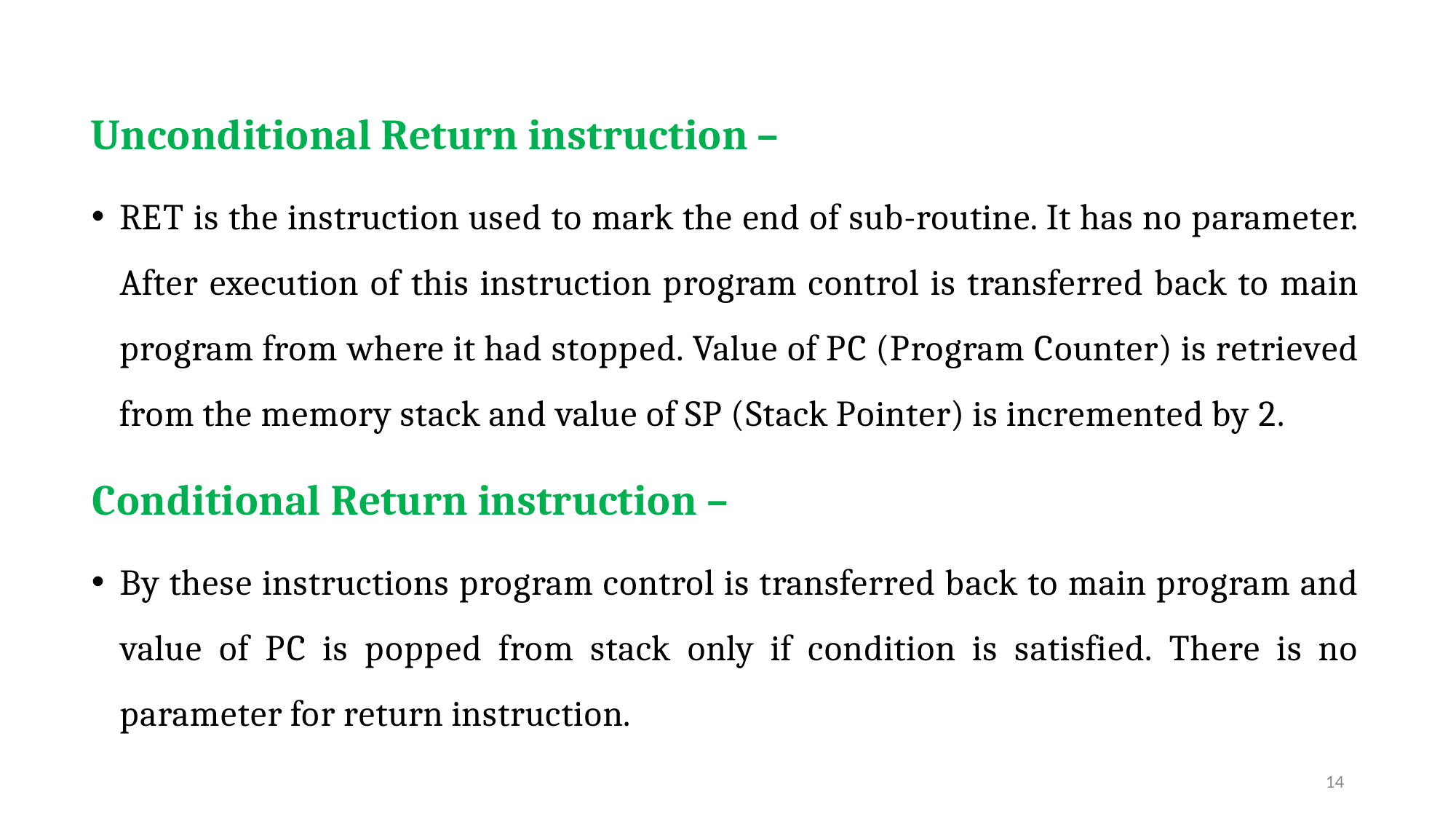

Unconditional Return instruction –
RET is the instruction used to mark the end of sub-routine. It has no parameter. After execution of this instruction program control is transferred back to main program from where it had stopped. Value of PC (Program Counter) is retrieved from the memory stack and value of SP (Stack Pointer) is incremented by 2.
Conditional Return instruction –
By these instructions program control is transferred back to main program and value of PC is popped from stack only if condition is satisfied. There is no parameter for return instruction.

14